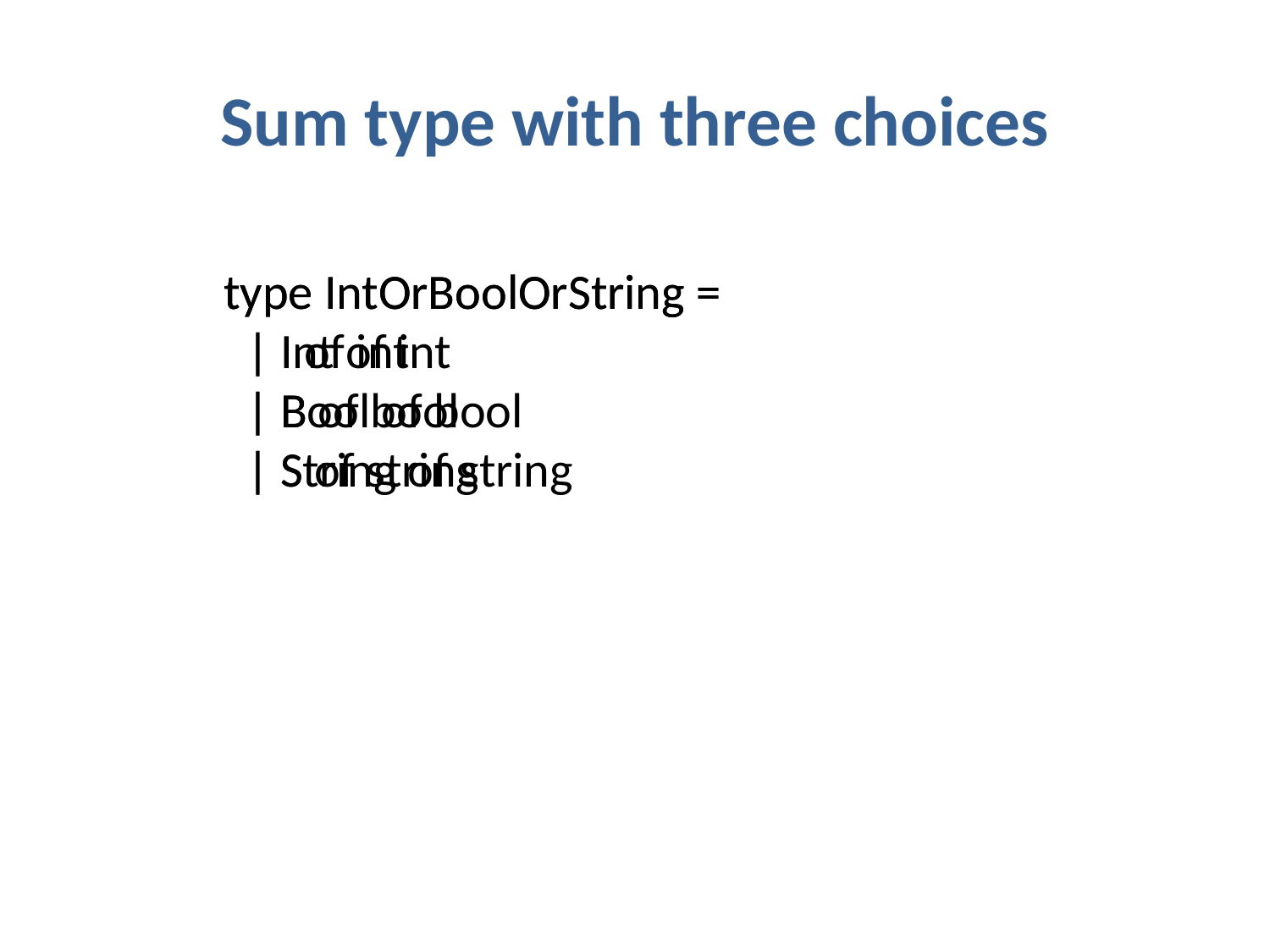

# Sum type with three choices
type IntOrBoolOrString =
  | I of int
  | B of bool
  | S of string
type IntOrBoolOrString =
  | Int of int
  | Bool of bool
  | String of string